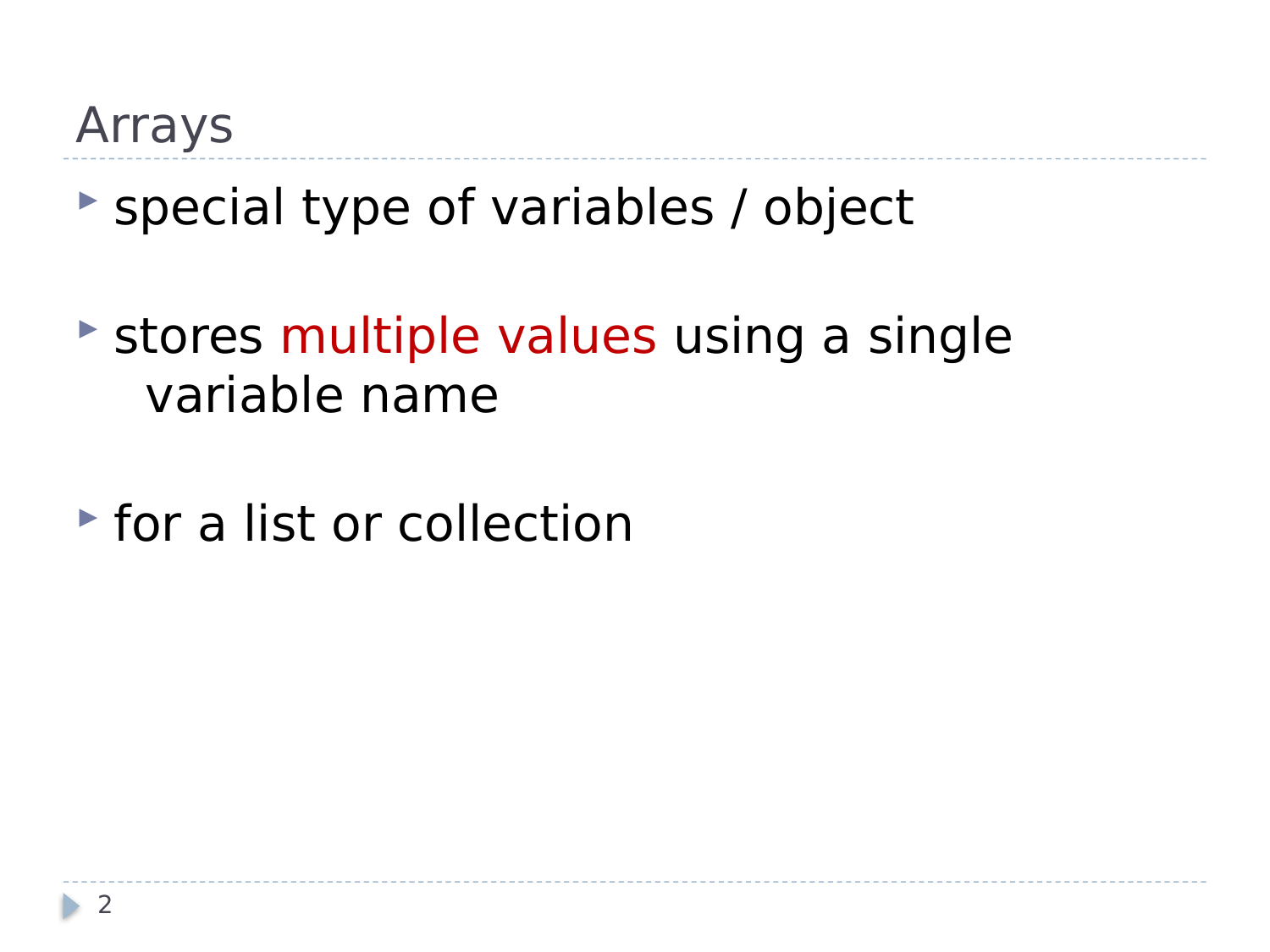

# Arrays
special type of variables / object
stores multiple values using a single
  variable name
for a list or collection

2